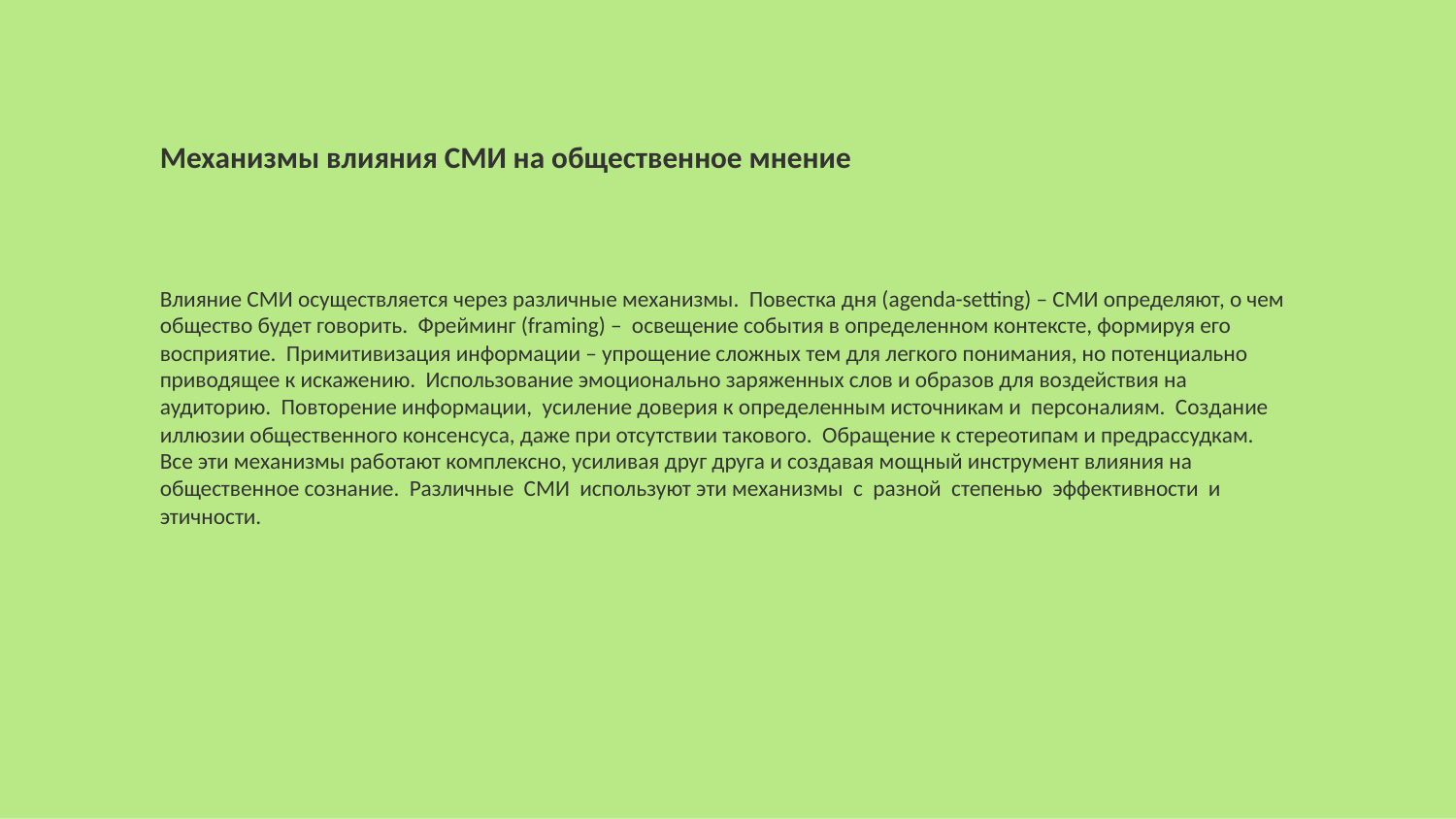

Механизмы влияния СМИ на общественное мнение
Влияние СМИ осуществляется через различные механизмы.  Повестка дня (agenda-setting) – СМИ определяют, о чем общество будет говорить.  Фрейминг (framing) –  освещение события в определенном контексте, формируя его восприятие.  Примитивизация информации – упрощение сложных тем для легкого понимания, но потенциально приводящее к искажению.  Использование эмоционально заряженных слов и образов для воздействия на аудиторию.  Повторение информации,  усиление доверия к определенным источникам и  персоналиям.  Создание иллюзии общественного консенсуса, даже при отсутствии такового.  Обращение к стереотипам и предрассудкам.  Все эти механизмы работают комплексно, усиливая друг друга и создавая мощный инструмент влияния на общественное сознание.  Различные  СМИ  используют эти механизмы  с  разной  степенью  эффективности  и  этичности.